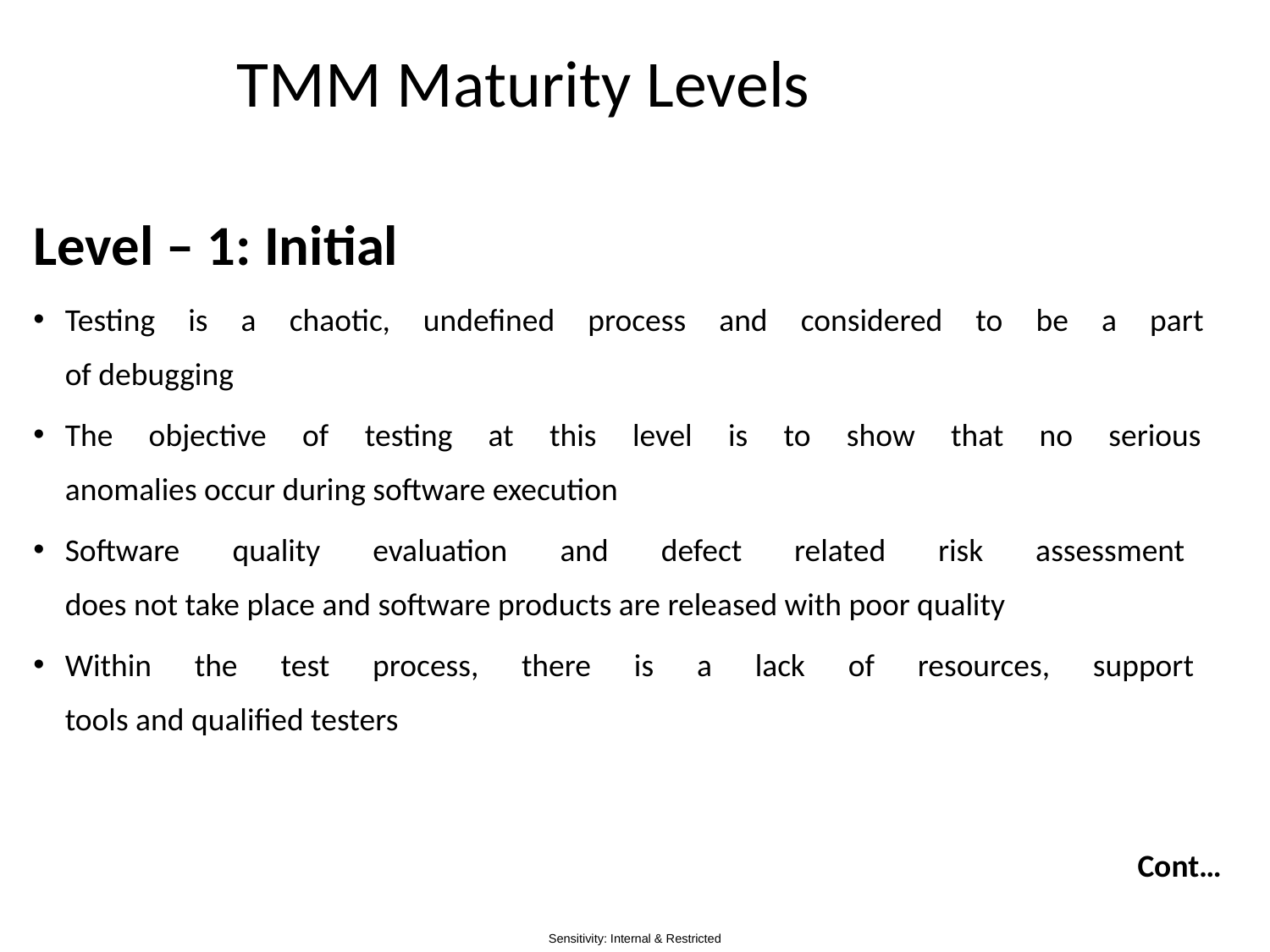

# TMM Maturity Levels
Level – 1: Initial
Testing is a chaotic, undefined process and considered to be a part
of debugging
The objective of testing at this level is to show that no serious
anomalies occur during software execution
Software quality evaluation and defect related risk assessment
does not take place and software products are released with poor quality
Within the test process, there is a lack of resources, support
tools and qualified testers
Cont…